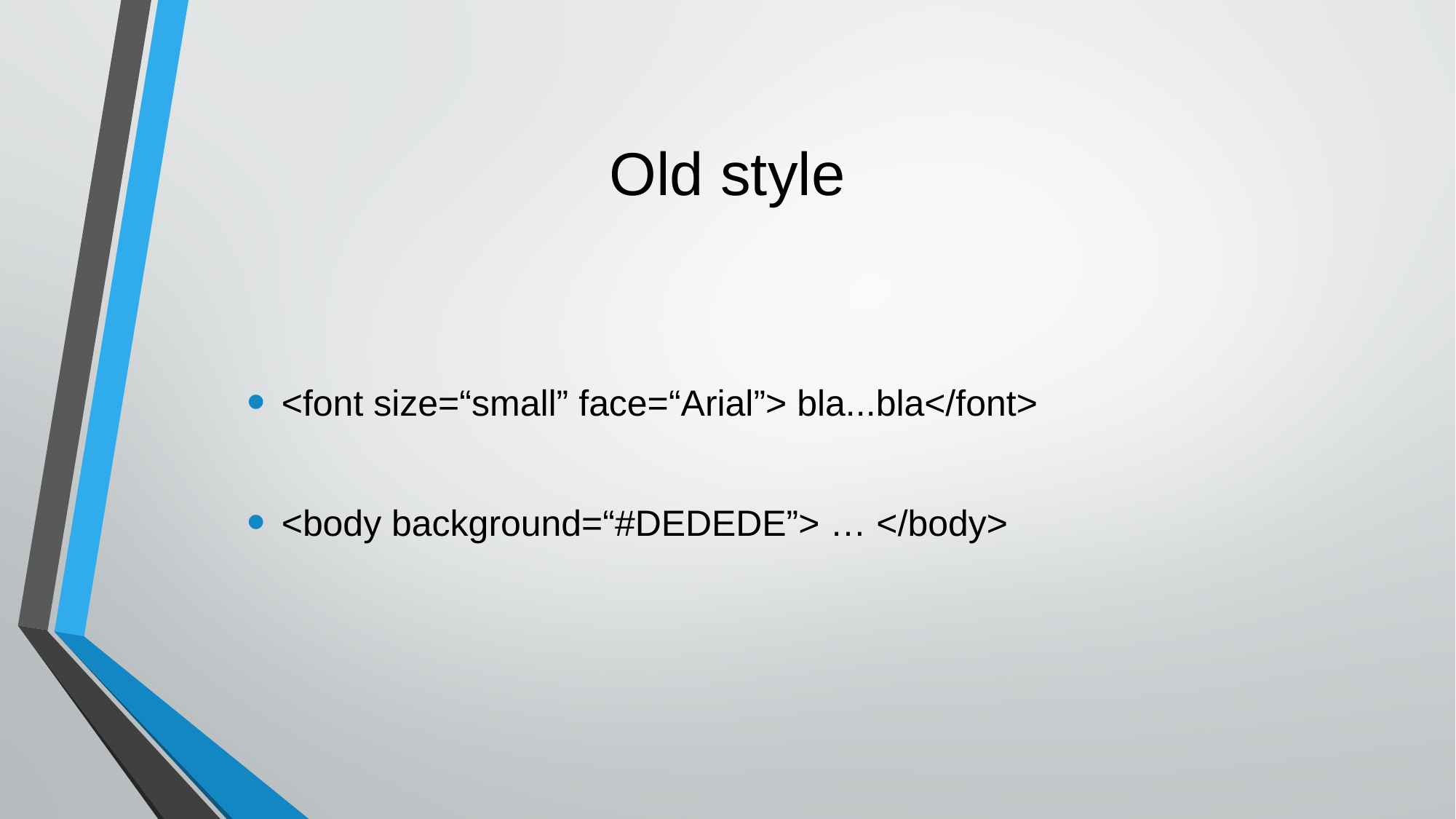

# Old style
<font size=“small” face=“Arial”> bla...bla</font>

<body background=“#DEDEDE”> … </body>